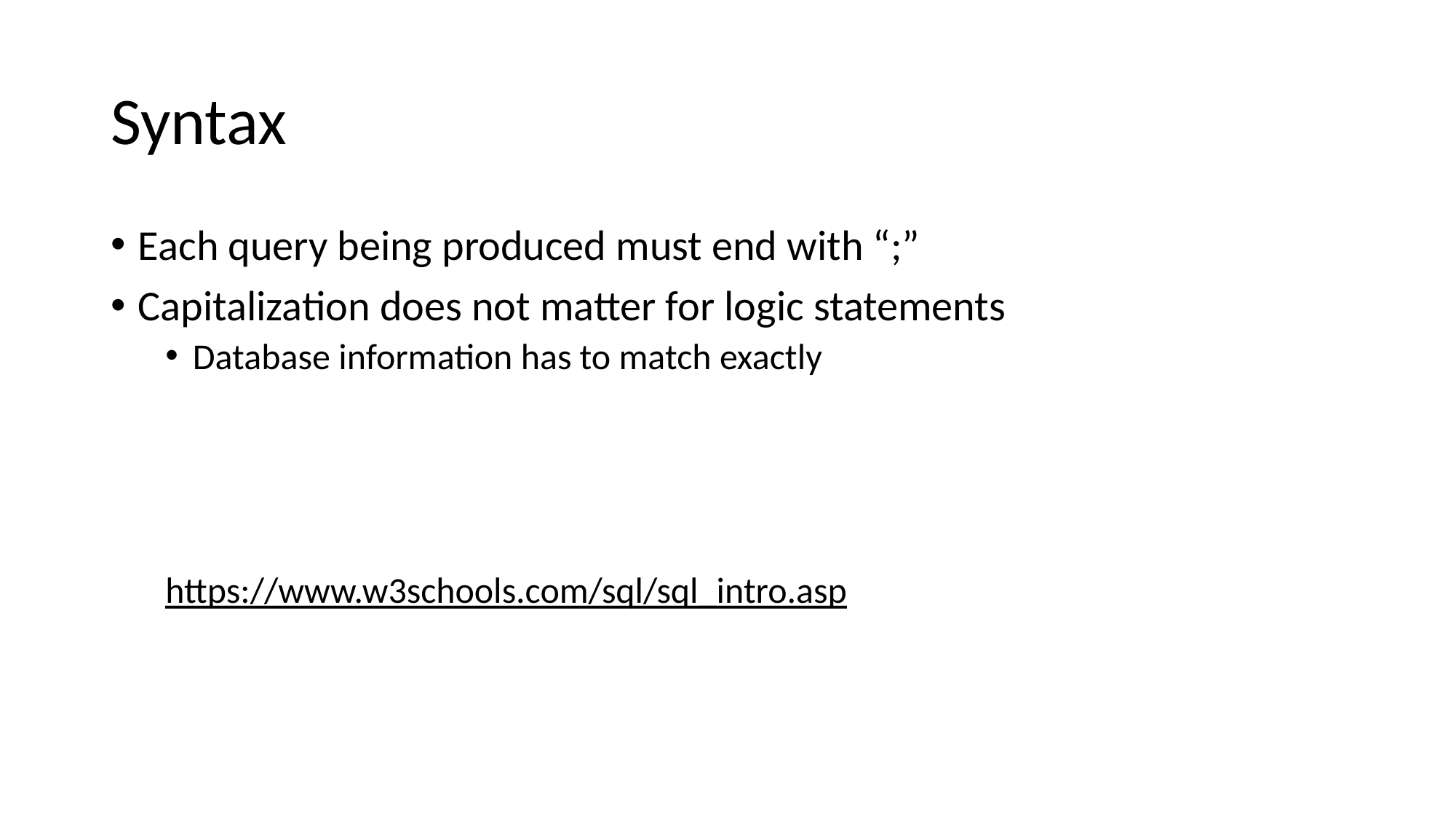

# Syntax
Each query being produced must end with “;”
Capitalization does not matter for logic statements
Database information has to match exactly

https://www.w3schools.com/sql/sql_intro.asp